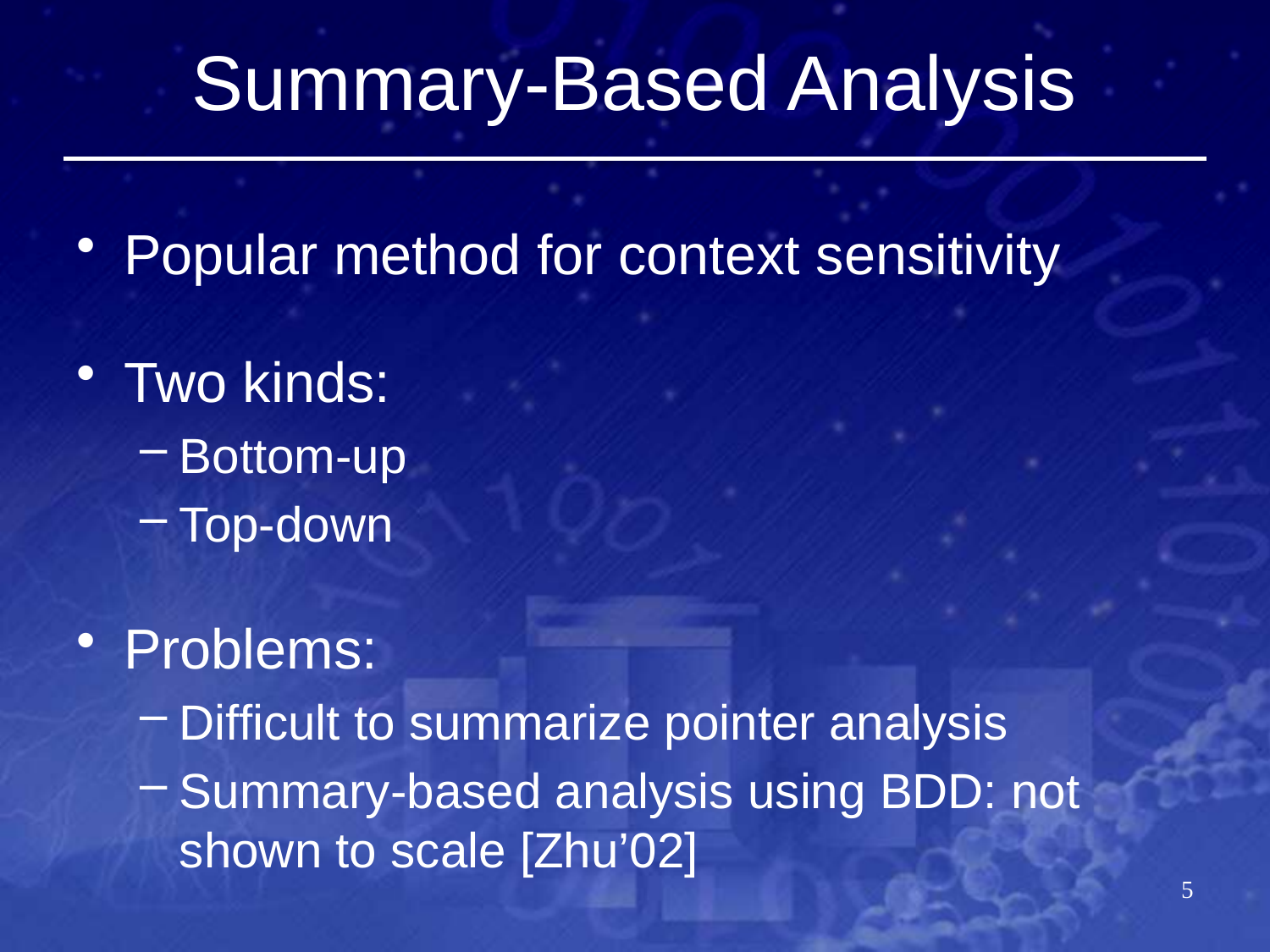

# Summary-Based Analysis
Popular method for context sensitivity

Two kinds:
Bottom-up
Top-down

Problems:
Difficult to summarize pointer analysis
Summary-based analysis using BDD: not shown to scale [Zhu’02]
5